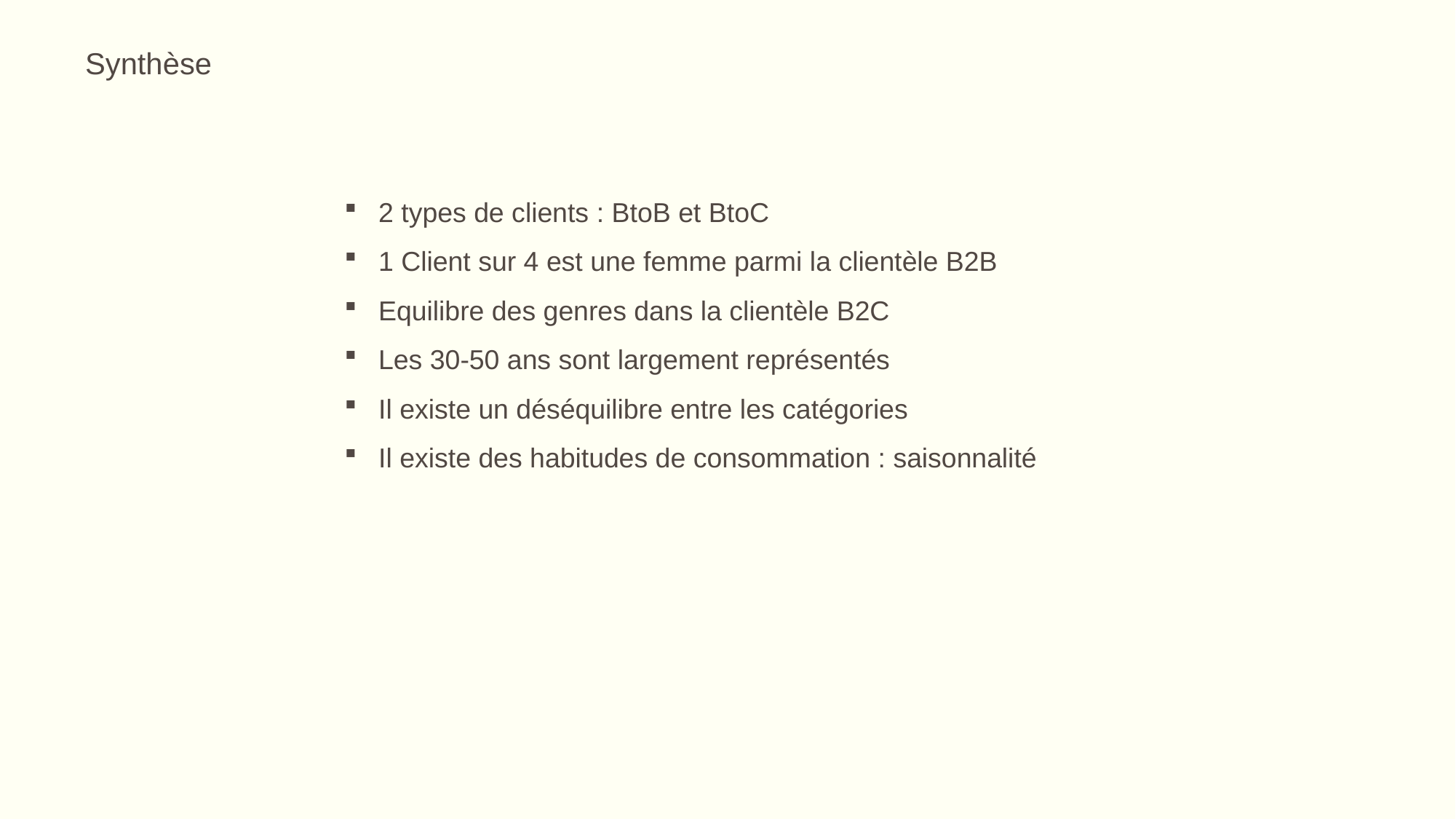

Synthèse
2 types de clients : BtoB et BtoC
1 Client sur 4 est une femme parmi la clientèle B2B
Equilibre des genres dans la clientèle B2C
Les 30-50 ans sont largement représentés
Il existe un déséquilibre entre les catégories
Il existe des habitudes de consommation : saisonnalité